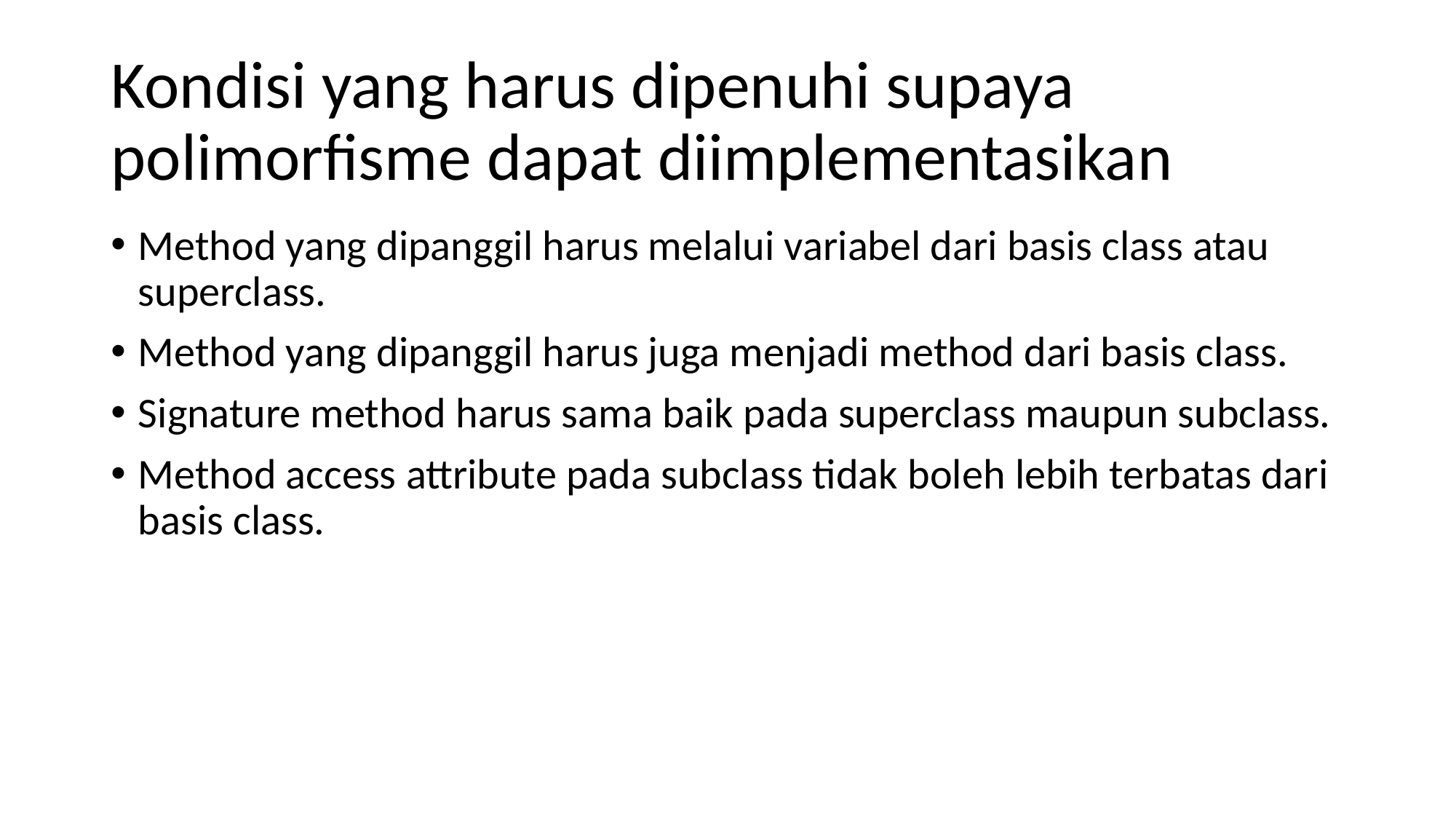

# Kondisi yang harus dipenuhi supaya polimorfisme dapat diimplementasikan
Method yang dipanggil harus melalui variabel dari basis class atau superclass.
Method yang dipanggil harus juga menjadi method dari basis class.
Signature method harus sama baik pada superclass maupun subclass.
Method access attribute pada subclass tidak boleh lebih terbatas dari basis class.